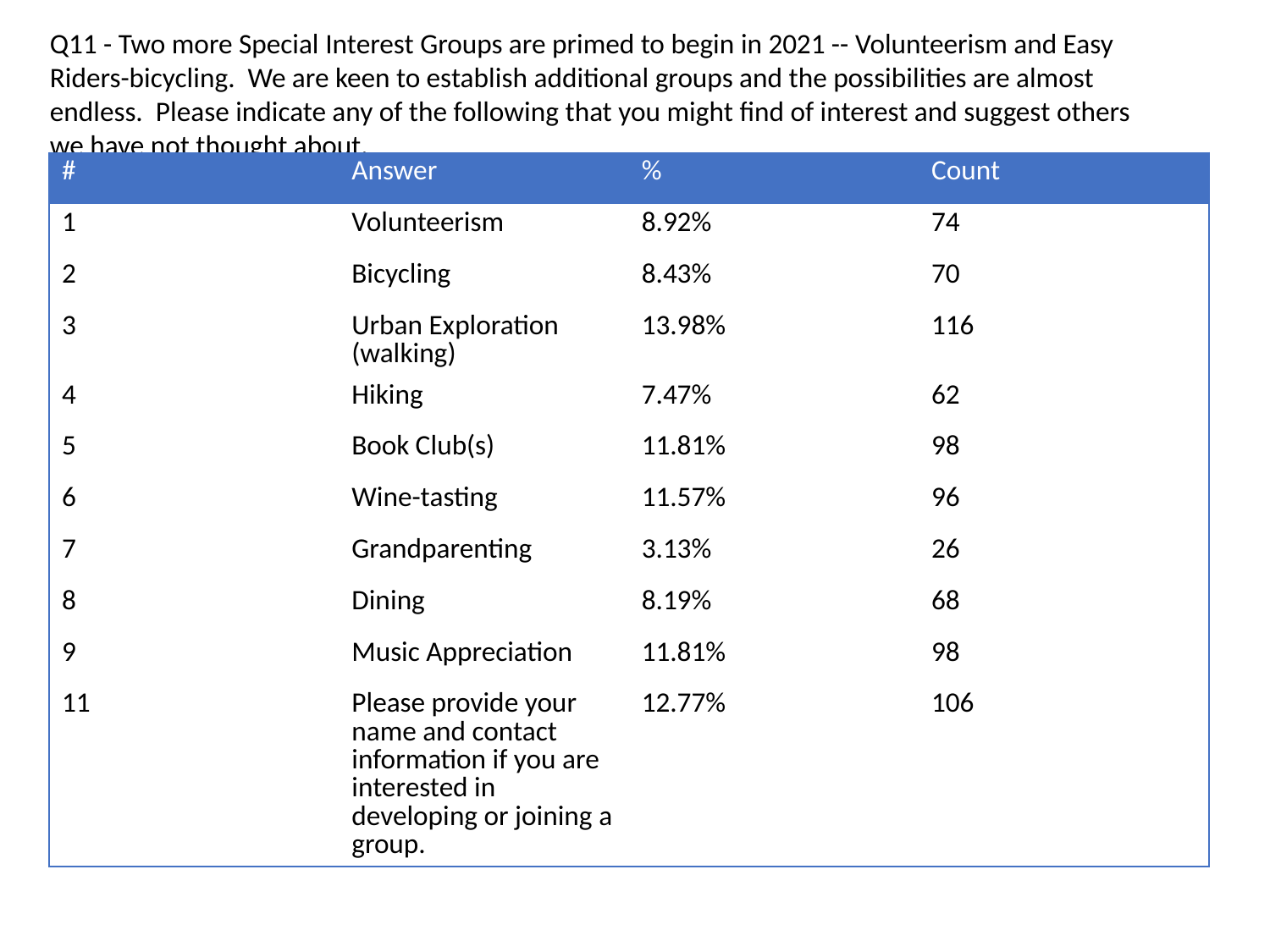

Q11 - Two more Special Interest Groups are primed to begin in 2021 -- Volunteerism and Easy Riders-bicycling.  We are keen to establish additional groups and the possibilities are almost endless.  Please indicate any of the following that you might find of interest and suggest others we have not thought about.
| # | Answer | % | Count |
| --- | --- | --- | --- |
| 1 | Volunteerism | 8.92% | 74 |
| 2 | Bicycling | 8.43% | 70 |
| 3 | Urban Exploration (walking) | 13.98% | 116 |
| 4 | Hiking | 7.47% | 62 |
| 5 | Book Club(s) | 11.81% | 98 |
| 6 | Wine-tasting | 11.57% | 96 |
| 7 | Grandparenting | 3.13% | 26 |
| 8 | Dining | 8.19% | 68 |
| 9 | Music Appreciation | 11.81% | 98 |
| 11 | Please provide your name and contact information if you are interested in developing or joining a group. | 12.77% | 106 |